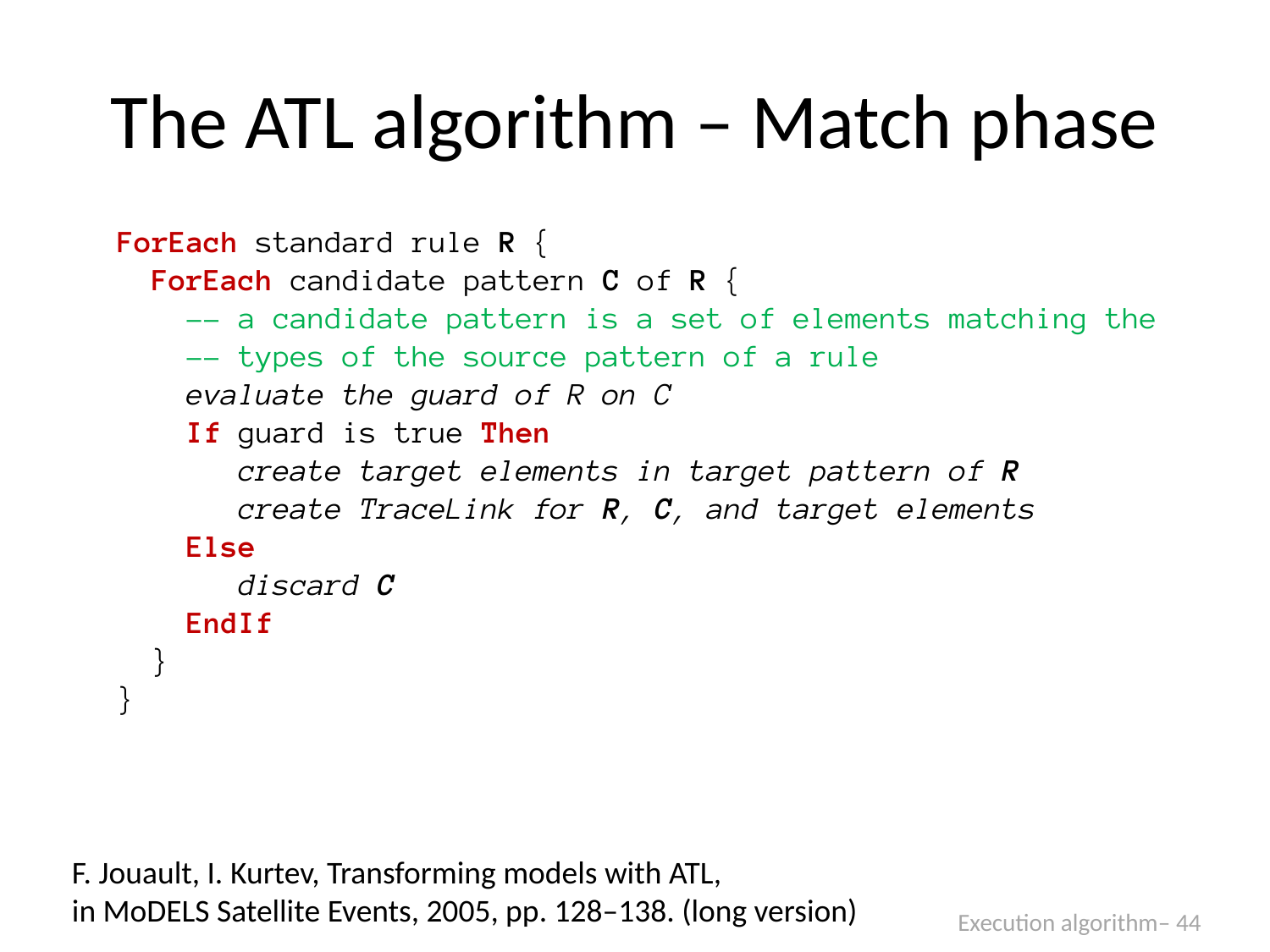

# The ATL algorithm – Match phase
ForEach standard rule R {
  ForEach candidate pattern C of R {
    -- a candidate pattern is a set of elements matching the
    -- types of the source pattern of a rule
    evaluate the guard of R on C
    If guard is true Then
       create target elements in target pattern of R
       create TraceLink for R, C, and target elements
    Else
       discard C
    EndIf
  }
}
F. Jouault, I. Kurtev, Transforming models with ATL,
in MoDELS Satellite Events, 2005, pp. 128–138. (long version)
Execution algorithm– 44